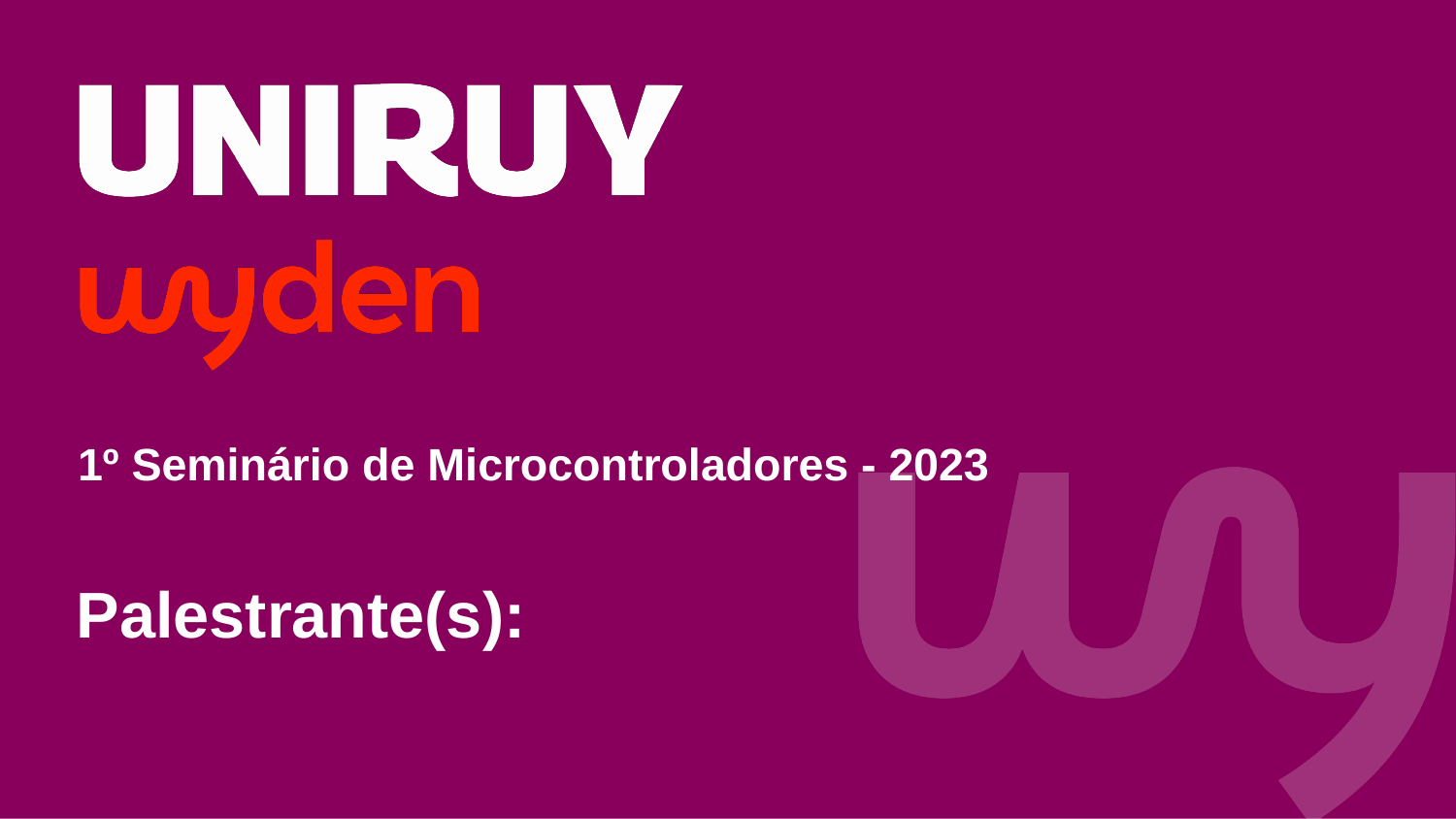

1º Seminário de Microcontroladores - 2023
Palestrante(s):